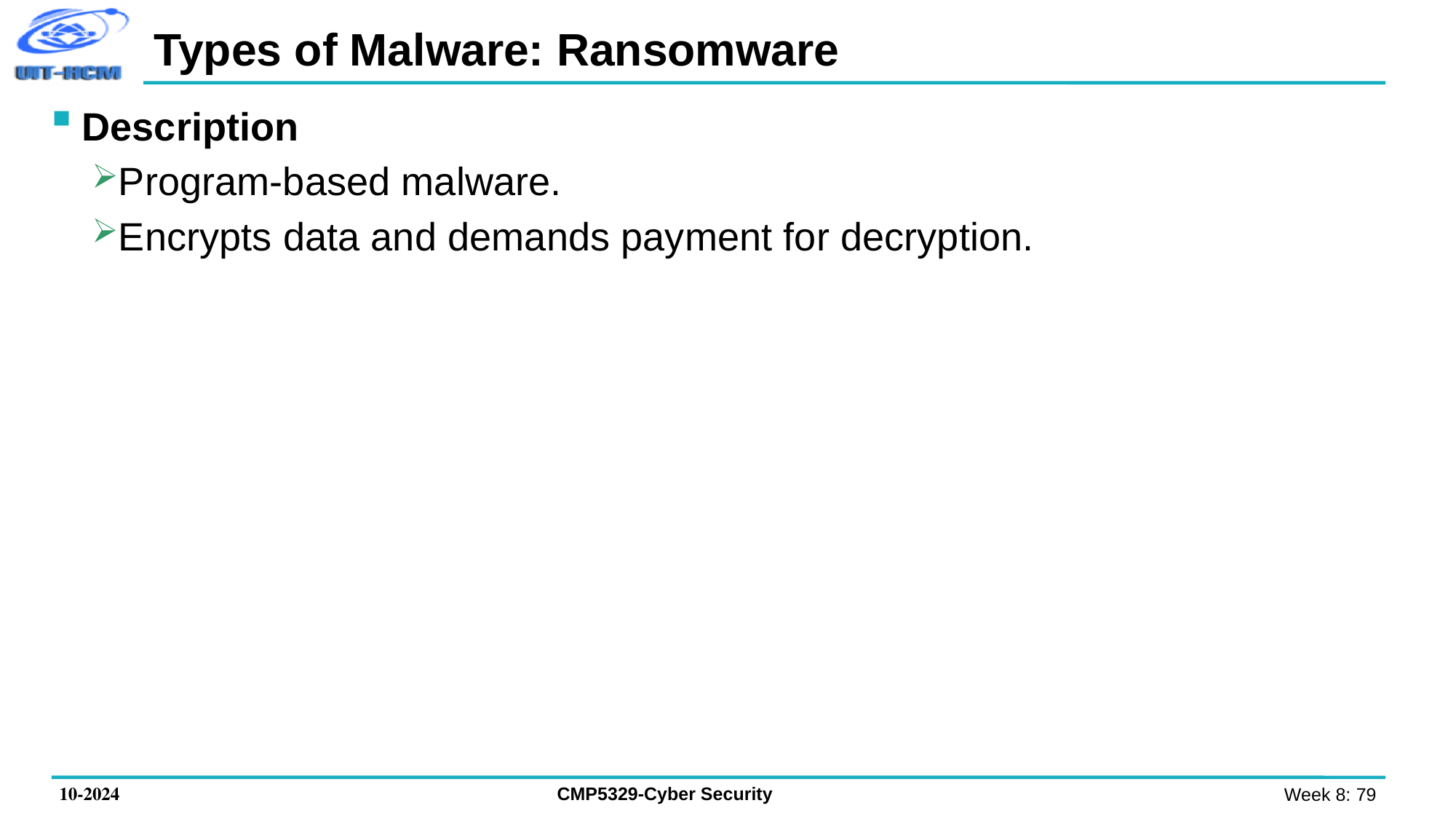

# Types of Malware: Ransomware
Description
Program-based malware.
Encrypts data and demands payment for decryption.